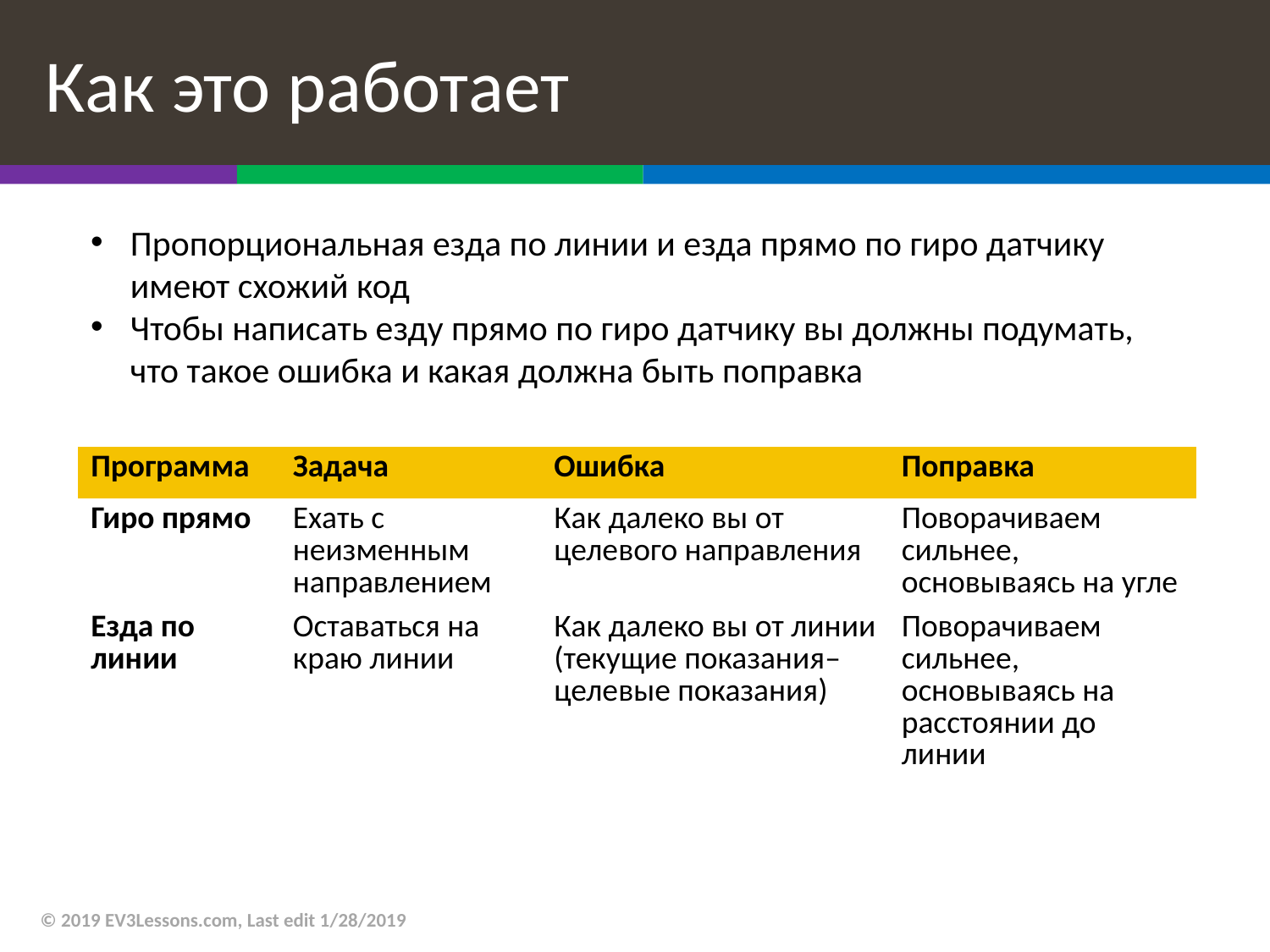

# Как это работает
Пропорциональная езда по линии и езда прямо по гиро датчику имеют схожий код
Чтобы написать езду прямо по гиро датчику вы должны подумать, что такое ошибка и какая должна быть поправка
| Программа | Задача | Ошибка | Поправка |
| --- | --- | --- | --- |
| Гиро прямо | Ехать с неизменным направлением | Как далеко вы от целевого направления | Поворачиваем сильнее, основываясь на угле |
| Езда по линии | Оставаться на краю линии | Как далеко вы от линии (текущие показания– целевые показания) | Поворачиваем сильнее, основываясь на расстоянии до линии |
© 2019 EV3Lessons.com, Last edit 1/28/2019